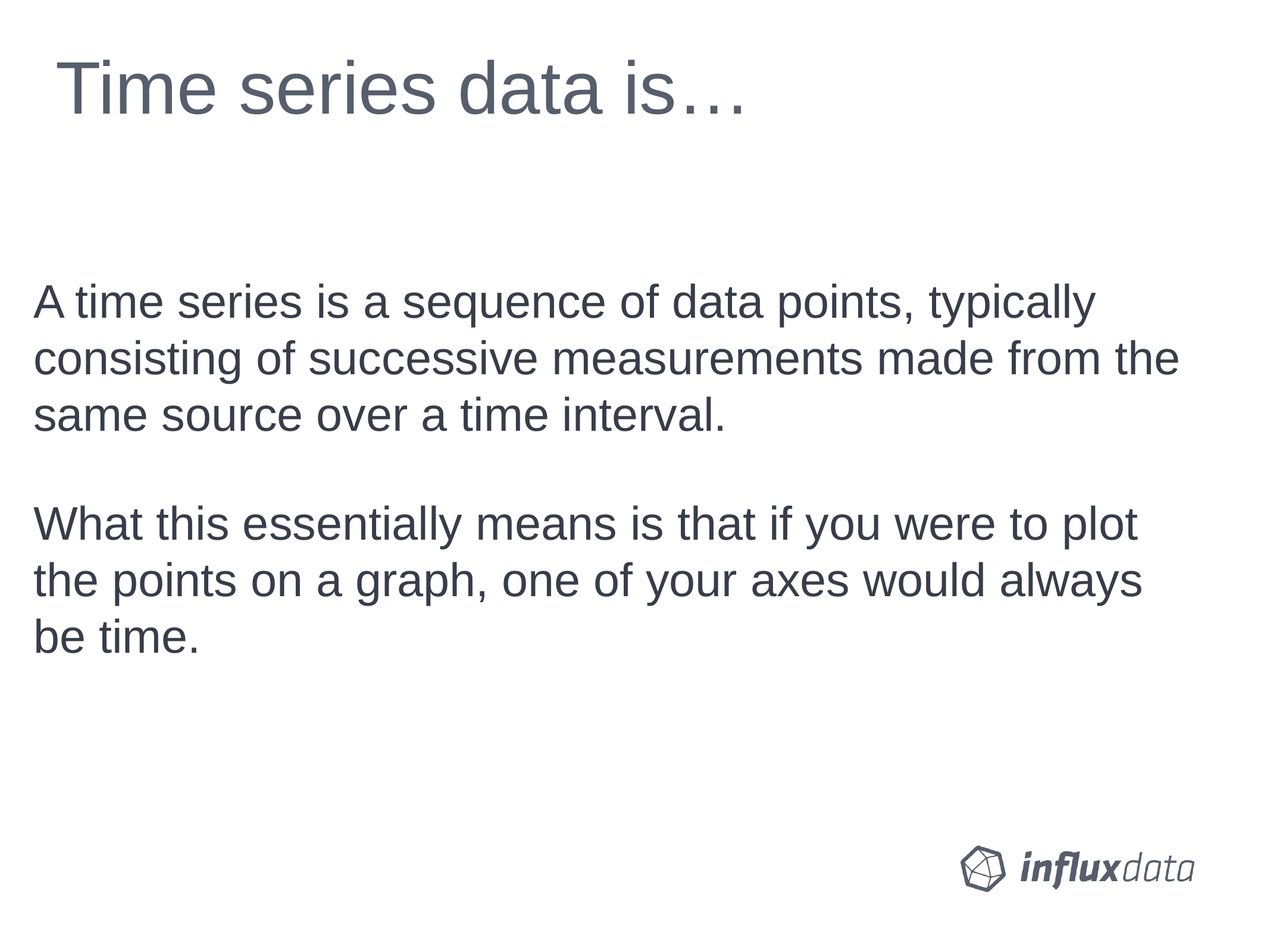

# Time series data is…

A time series is a sequence of data points, typically consisting of successive measurements made from the same source over a time interval.
What this essentially means is that if you were to plot the points on a graph, one of your axes would always be time.